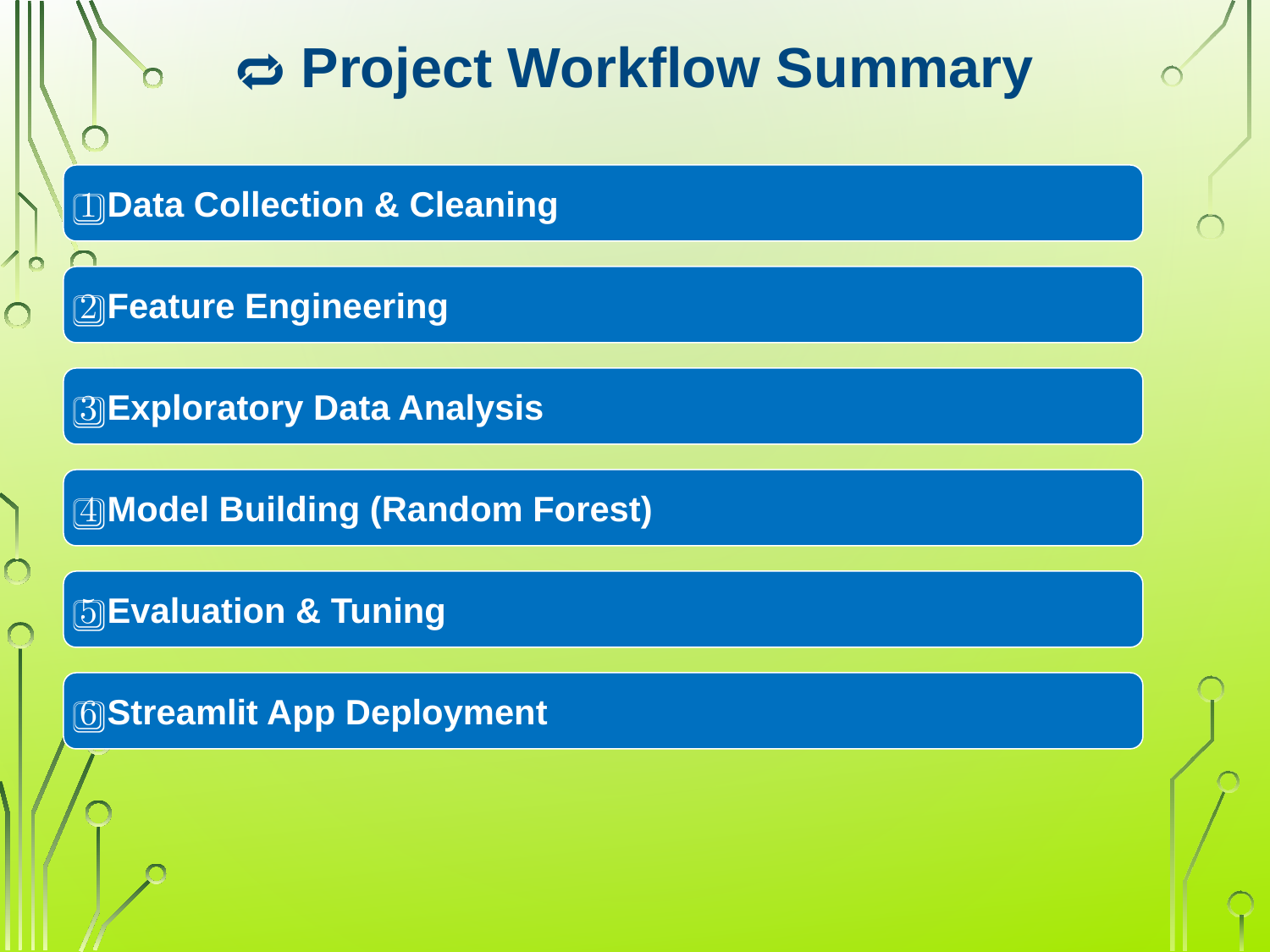

🔁 Project Workflow Summary
#
1️⃣ Data Collection & Cleaning
2️⃣ Feature Engineering
3️⃣ Exploratory Data Analysis
4️⃣ Model Building (Random Forest)
5️⃣ Evaluation & Tuning
6️⃣ Streamlit App Deployment